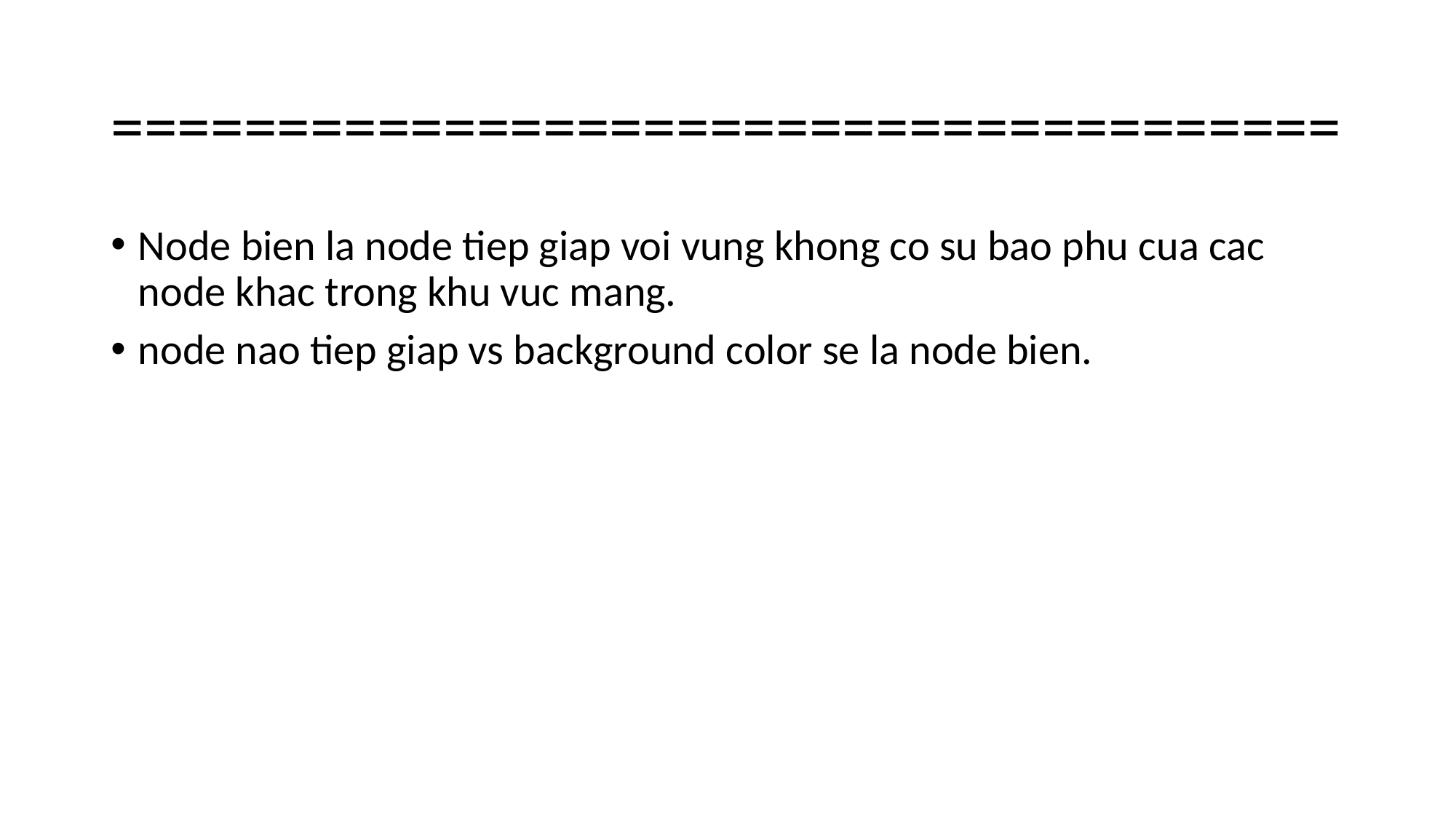

# =====================================
Node bien la node tiep giap voi vung khong co su bao phu cua cac node khac trong khu vuc mang.
node nao tiep giap vs background color se la node bien.